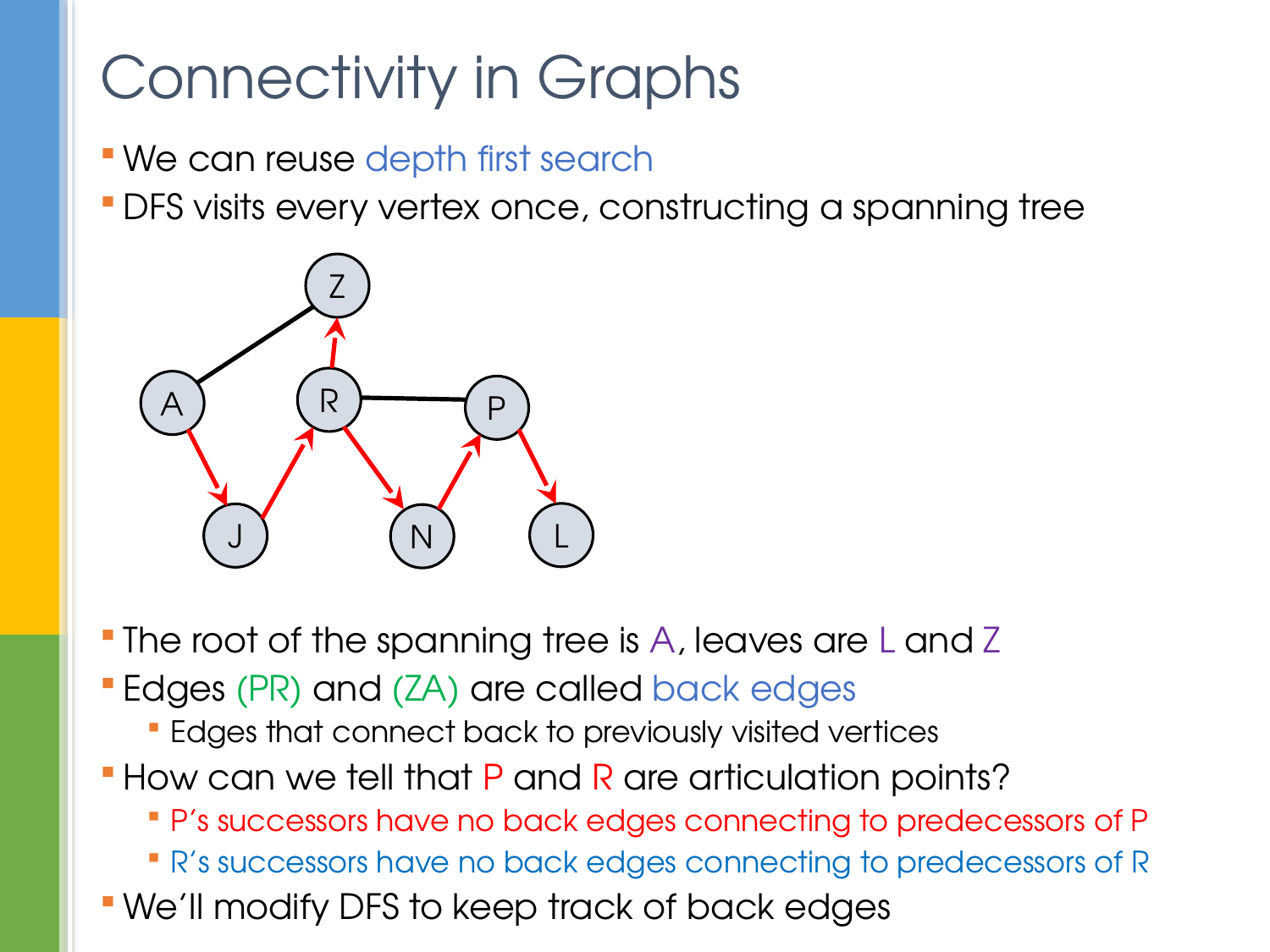

# Connectivity in Graphs
We can reuse depth first search
DFS visits every vertex once, constructing a spanning tree

The root of the spanning tree is A, leaves are L and Z
Edges (PR) and (ZA) are called back edges
Edges that connect back to previously visited vertices
How can we tell that P and R are articulation points?
P’s successors have no back edges connecting to predecessors of P
R’s successors have no back edges connecting to predecessors of R
We’ll modify DFS to keep track of back edges
Z

R
A
P

L
J
N